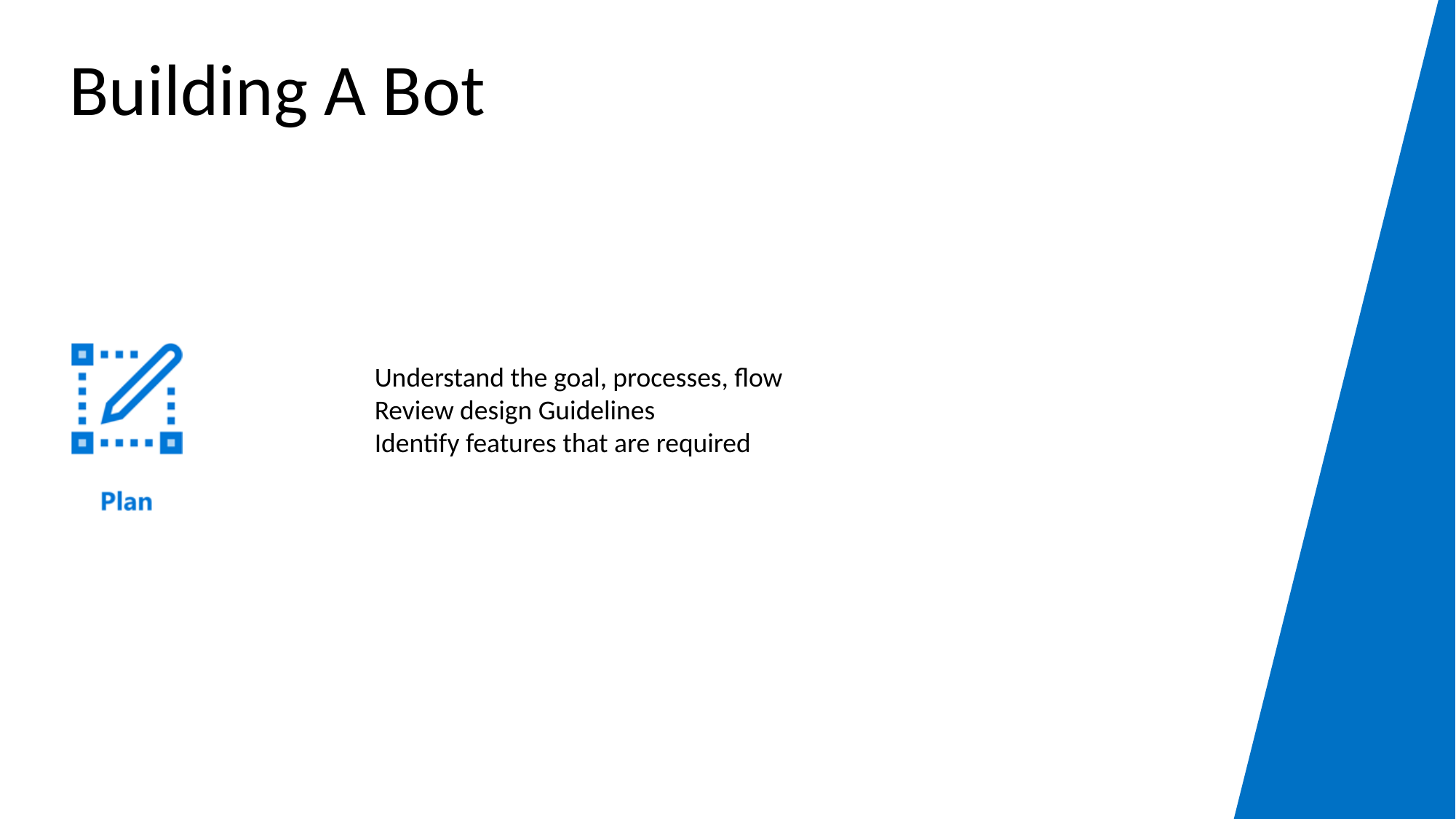

# Building A Bot

Understand the goal, processes, flow
Review design Guidelines
Identify features that are required